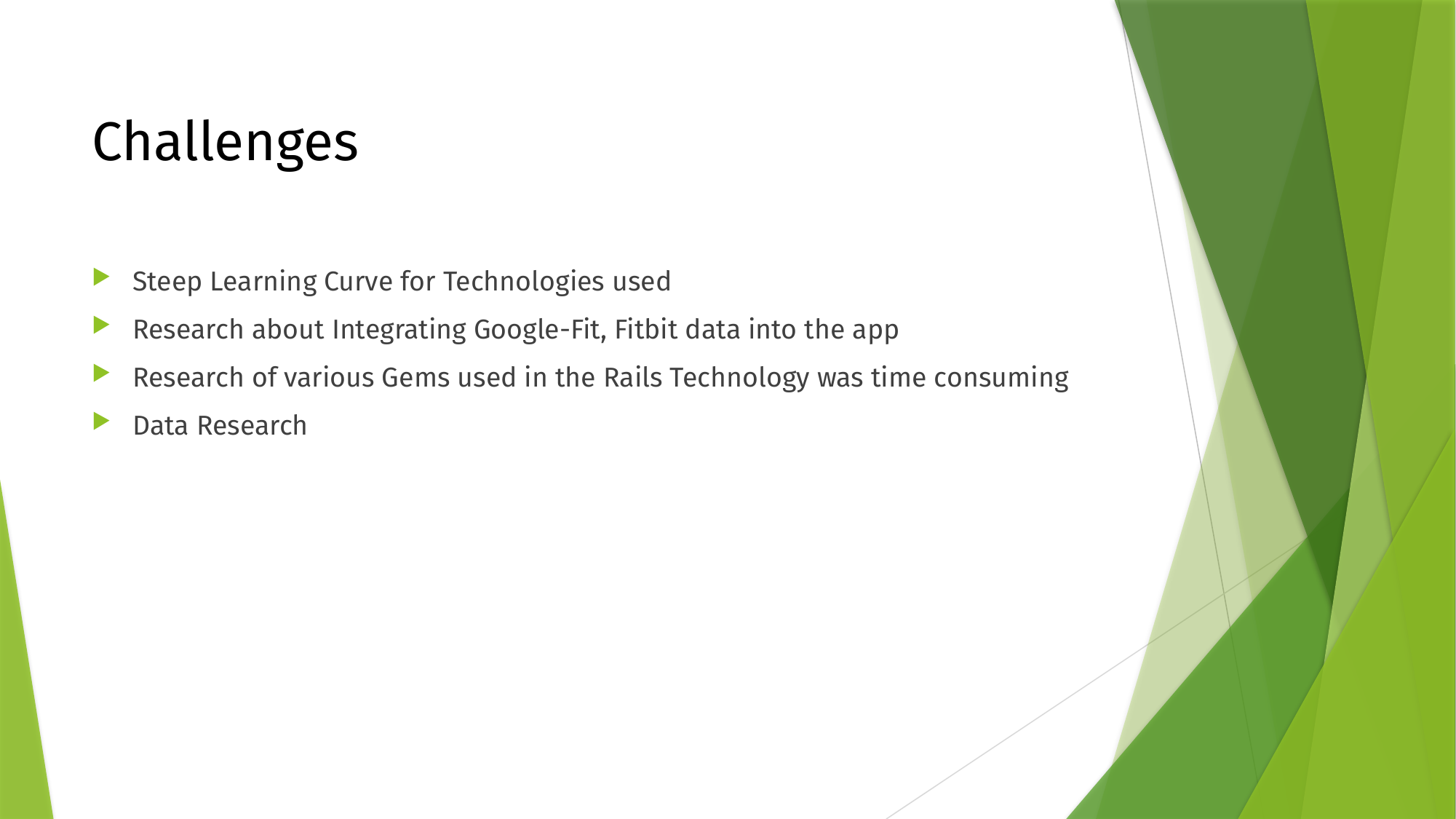

# Challenges
Steep Learning Curve for Technologies used
Research about Integrating Google-Fit, Fitbit data into the app
Research of various Gems used in the Rails Technology was time consuming
Data Research